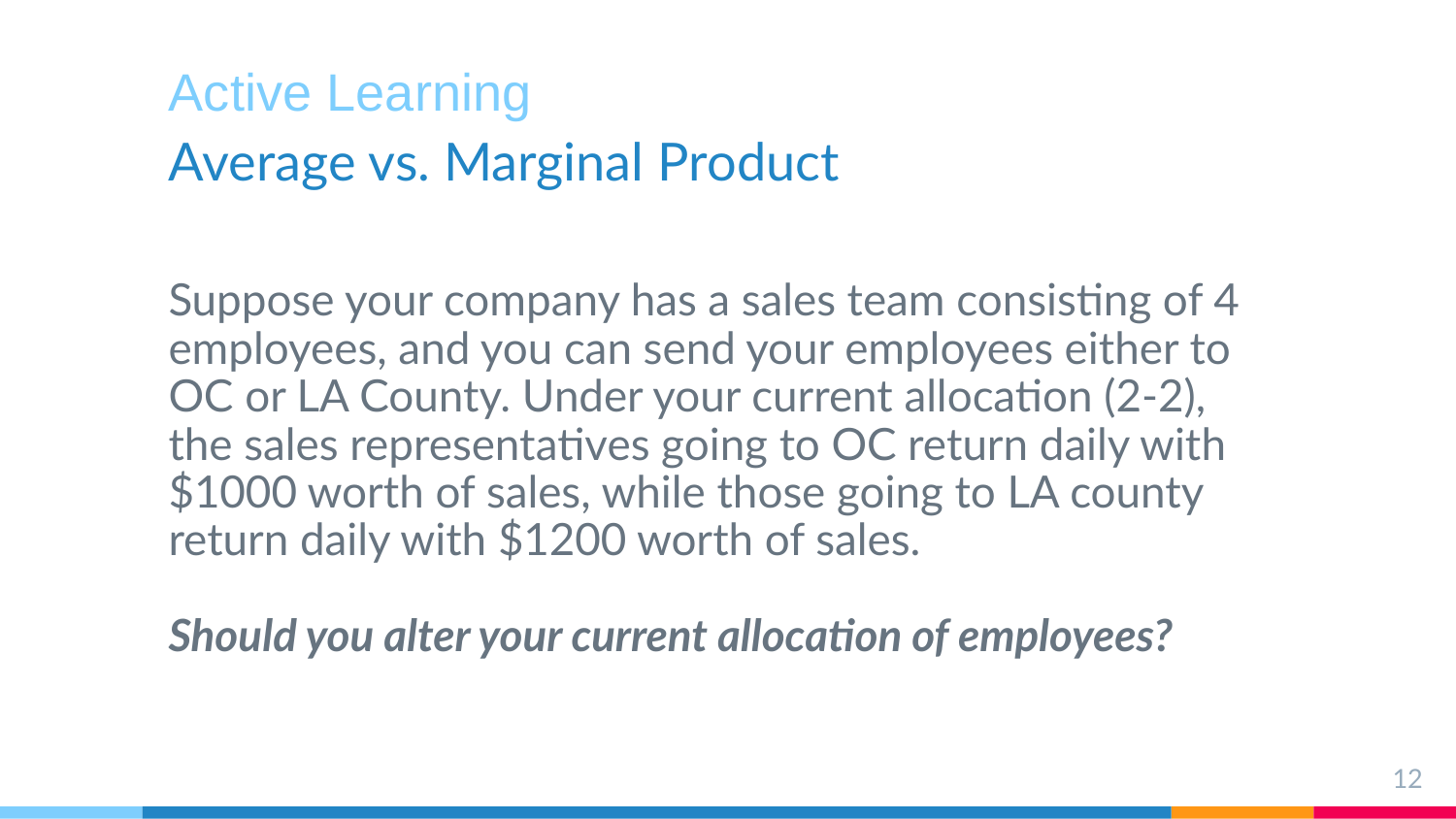

Active Learning
Average vs. Marginal Product
Suppose your company has a sales team consisting of 4 employees, and you can send your employees either to OC or LA County. Under your current allocation (2-2), the sales representatives going to OC return daily with $1000 worth of sales, while those going to LA county return daily with $1200 worth of sales.

Should you alter your current allocation of employees?

12